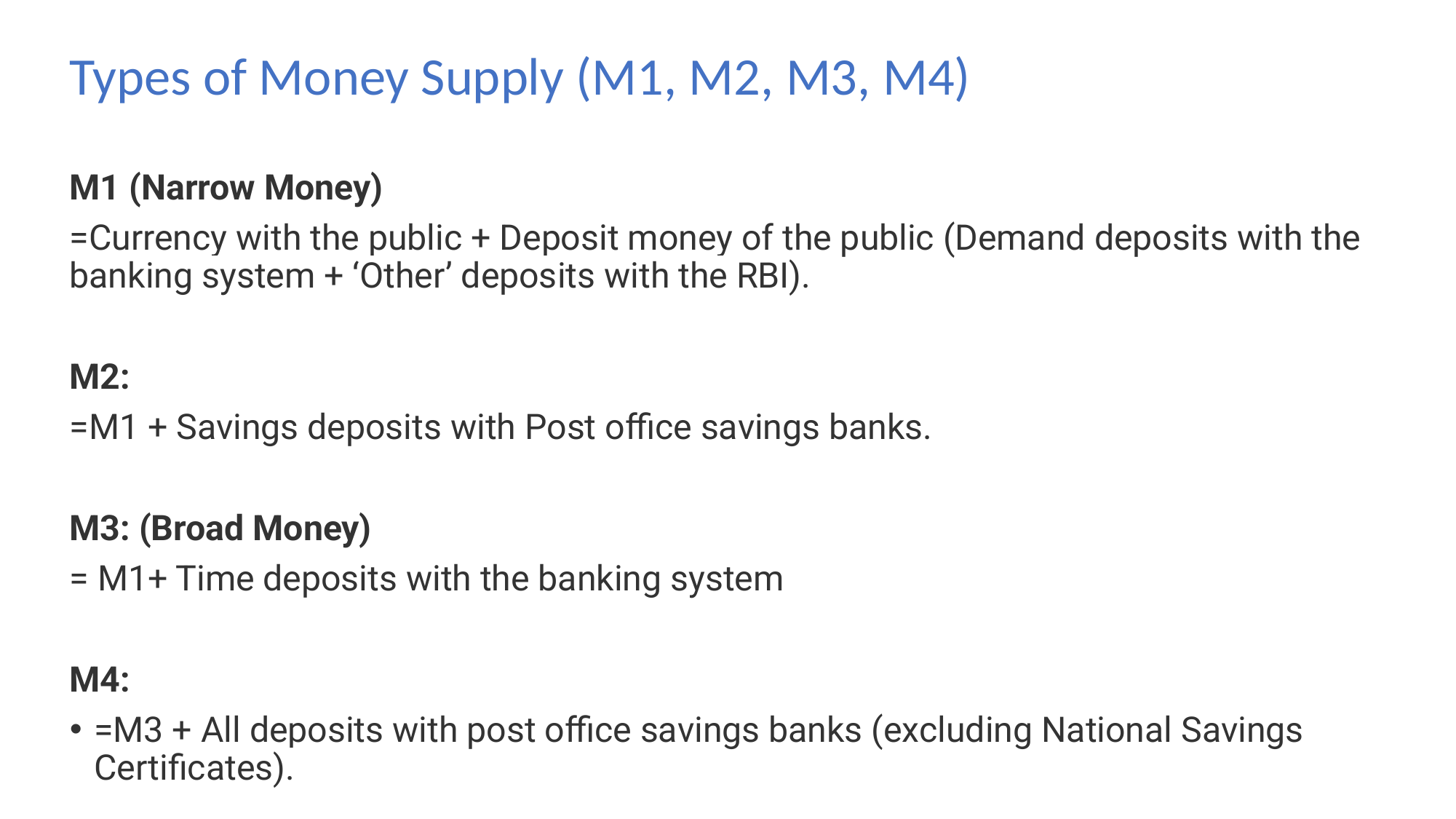

# Types of Money Supply (M1, M2, M3, M4)
M1 (Narrow Money)
=Currency with the public + Deposit money of the public (Demand deposits with the banking system + ‘Other’ deposits with the RBI).

M2:
=M1 + Savings deposits with Post office savings banks.

M3: (Broad Money)
= M1+ Time deposits with the banking system

M4:
=M3 + All deposits with post office savings banks (excluding National Savings Certificates).